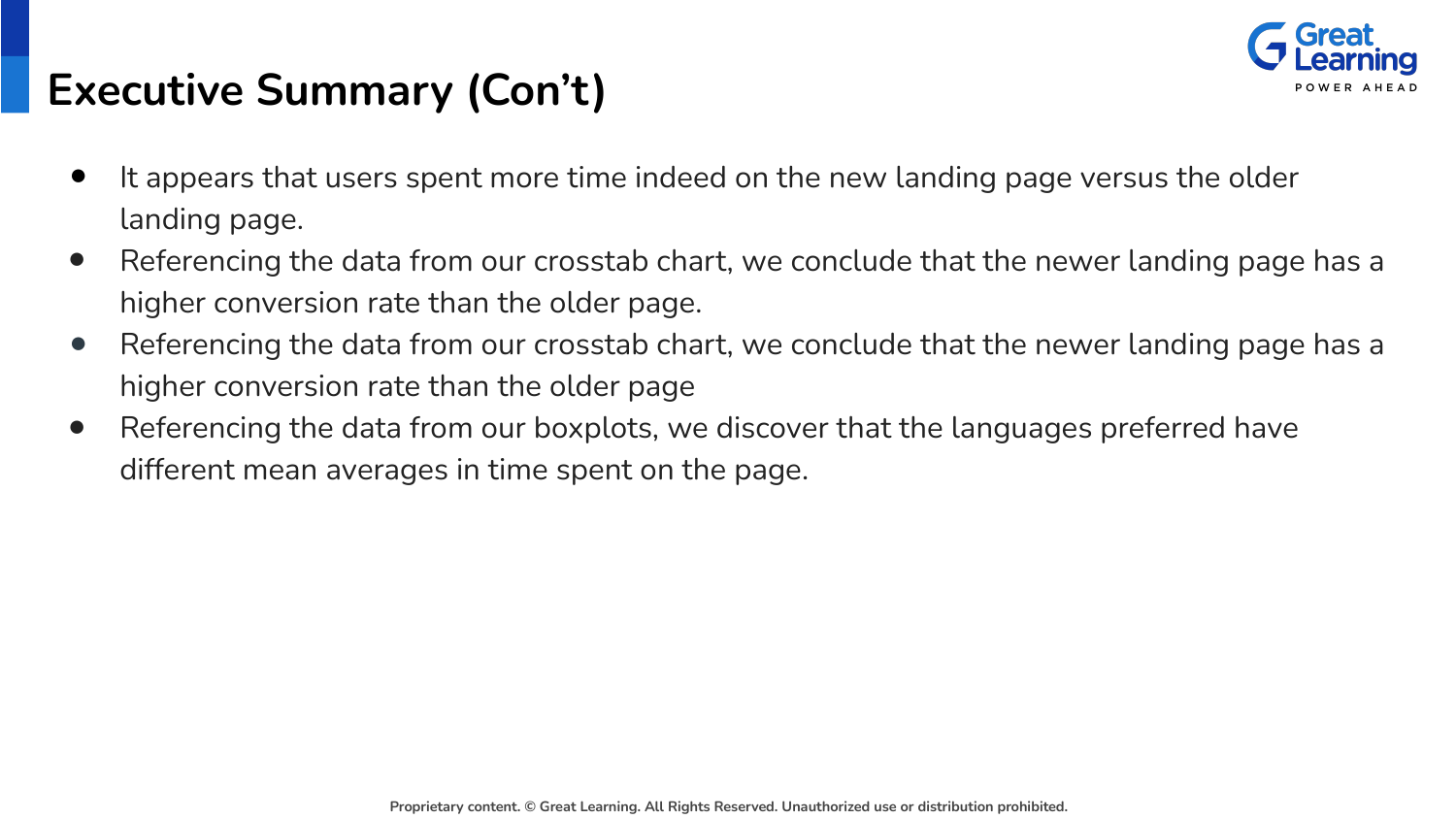

# Executive Summary (Con’t)
It appears that users spent more time indeed on the new landing page versus the older landing page.
Referencing the data from our crosstab chart, we conclude that the newer landing page has a higher conversion rate than the older page.
Referencing the data from our crosstab chart, we conclude that the newer landing page has a higher conversion rate than the older page
Referencing the data from our boxplots, we discover that the languages preferred have different mean averages in time spent on the page.